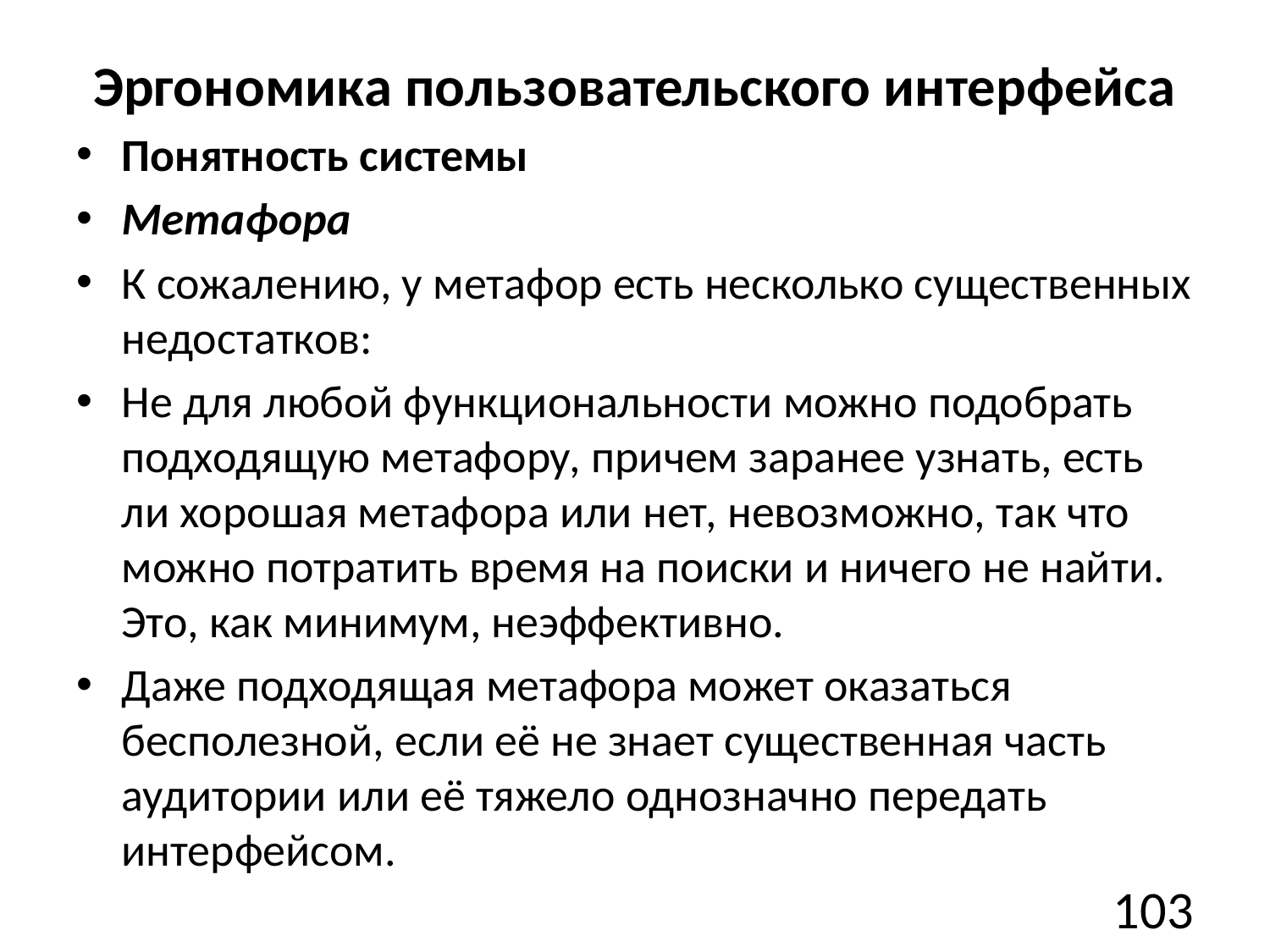

# Эргономика пользовательского интерфейса
Понятность системы
Метафора
К сожалению, у метафор есть несколько существенных недостатков:
Не для любой функциональности можно подобрать подходящую метафору, причем заранее узнать, есть ли хорошая метафора или нет, невозможно, так что можно потратить время на поиски и ничего не найти. Это, как минимум, неэффективно.
Даже подходящая метафора может оказаться бесполезной, если её не знает существенная часть аудитории или её тяжело однозначно передать интерфейсом.
103